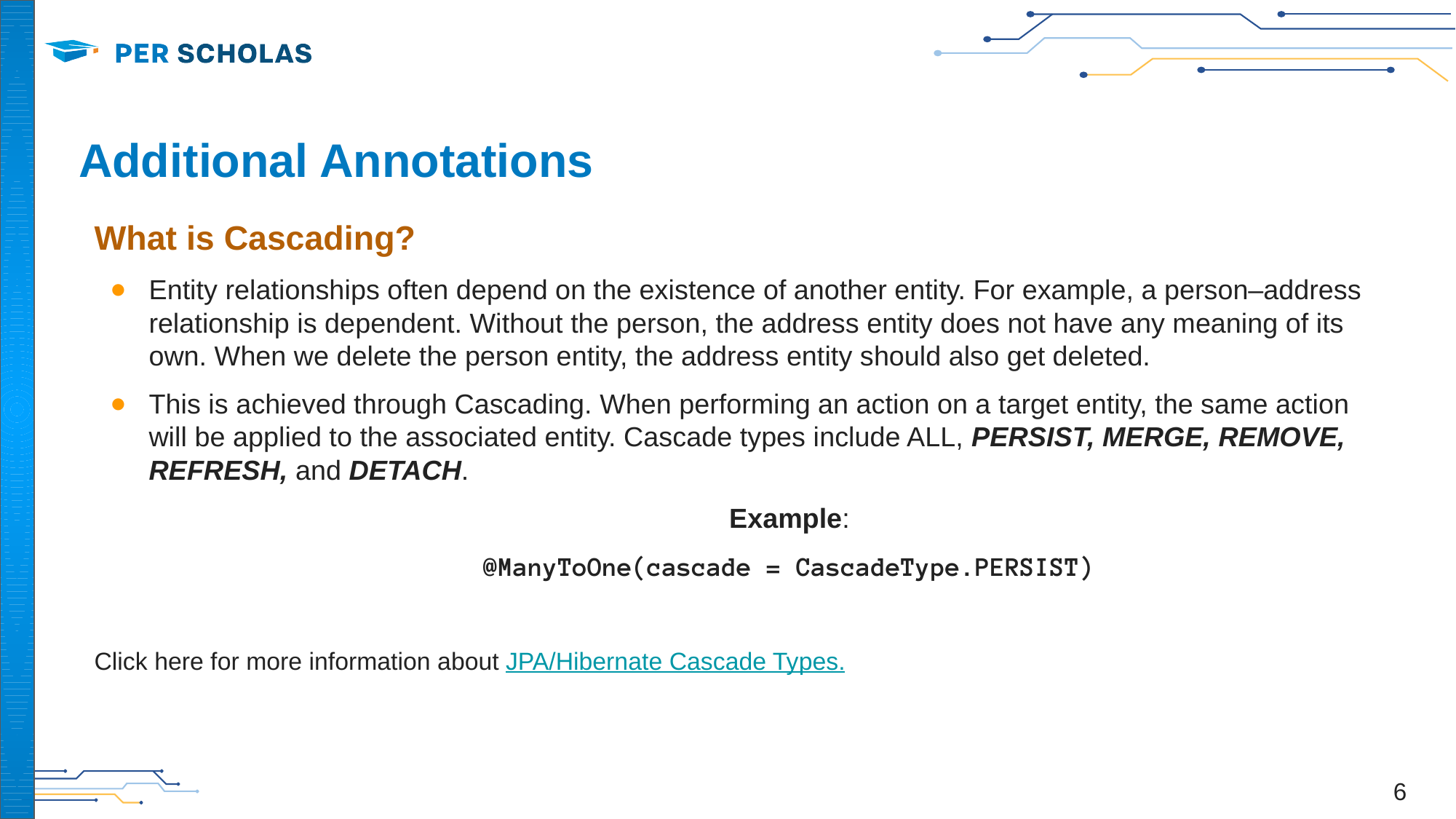

# Additional Annotations
What is Cascading?
Entity relationships often depend on the existence of another entity. For example, a person–address relationship is dependent. Without the person, the address entity does not have any meaning of its own. When we delete the person entity, the address entity should also get deleted.
This is achieved through Cascading. When performing an action on a target entity, the same action will be applied to the associated entity. Cascade types include ALL, PERSIST, MERGE, REMOVE, REFRESH, and DETACH.
Example:
@ManyToOne(cascade = CascadeType.PERSIST)

Click here for more information about JPA/Hibernate Cascade Types.

6